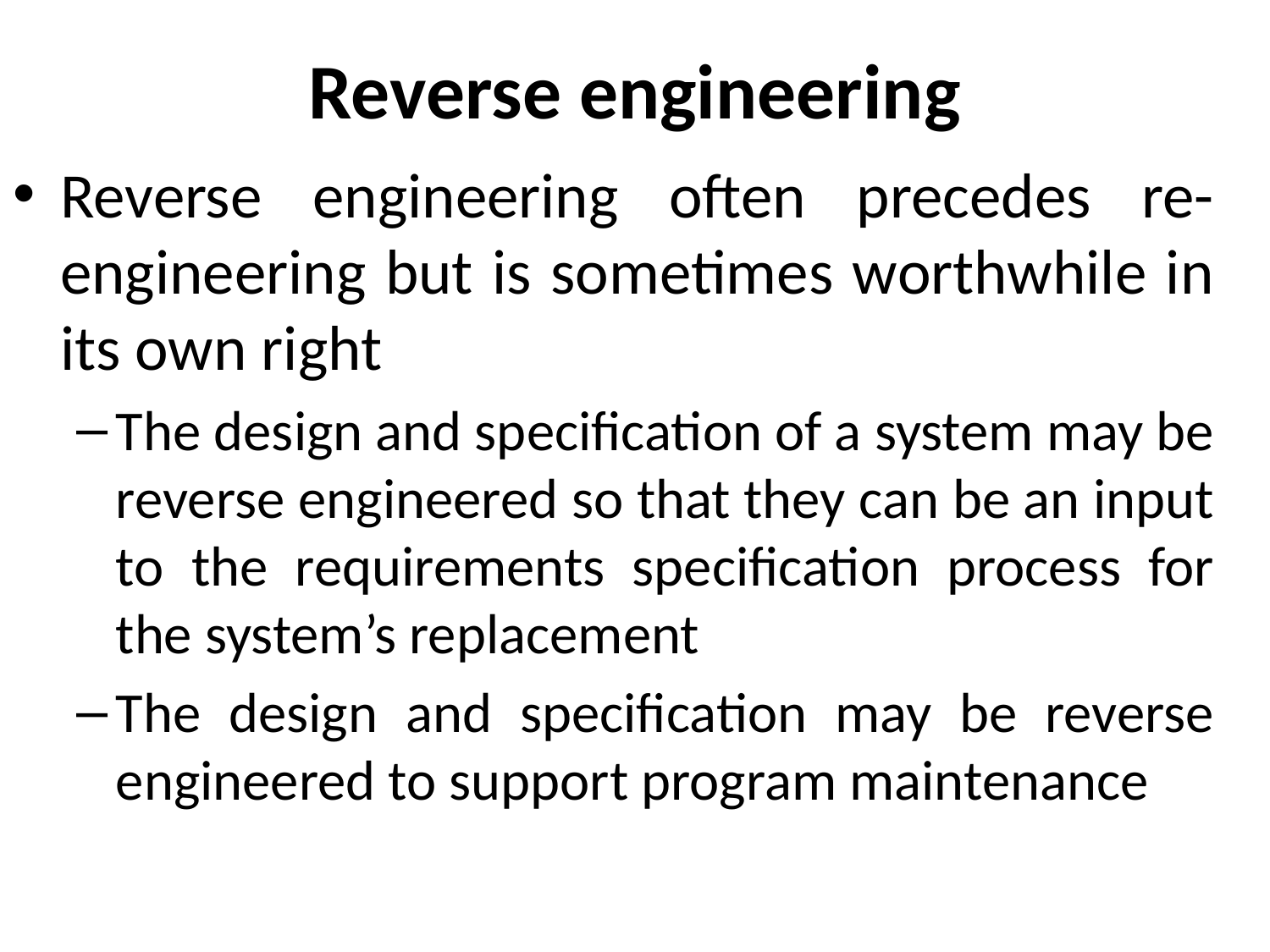

# Reverse engineering
Reverse engineering often precedes re-engineering but is sometimes worthwhile in its own right
The design and specification of a system may be reverse engineered so that they can be an input to the requirements specification process for the system’s replacement
The design and specification may be reverse engineered to support program maintenance